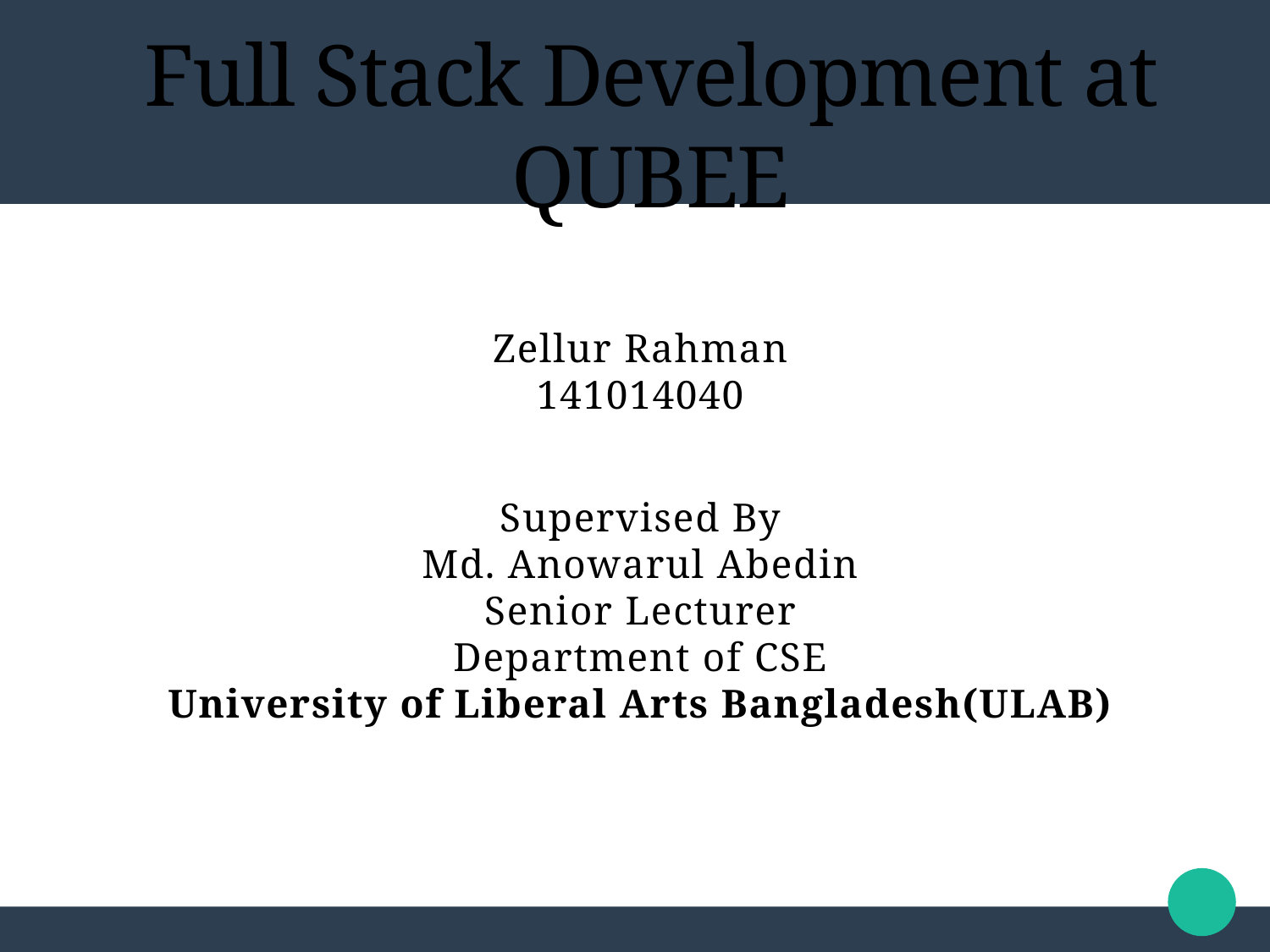

Full Stack Development at QUBEE
Zellur Rahman
141014040

Supervised By
Md. Anowarul Abedin
Senior Lecturer
Department of CSE
University of Liberal Arts Bangladesh(ULAB)